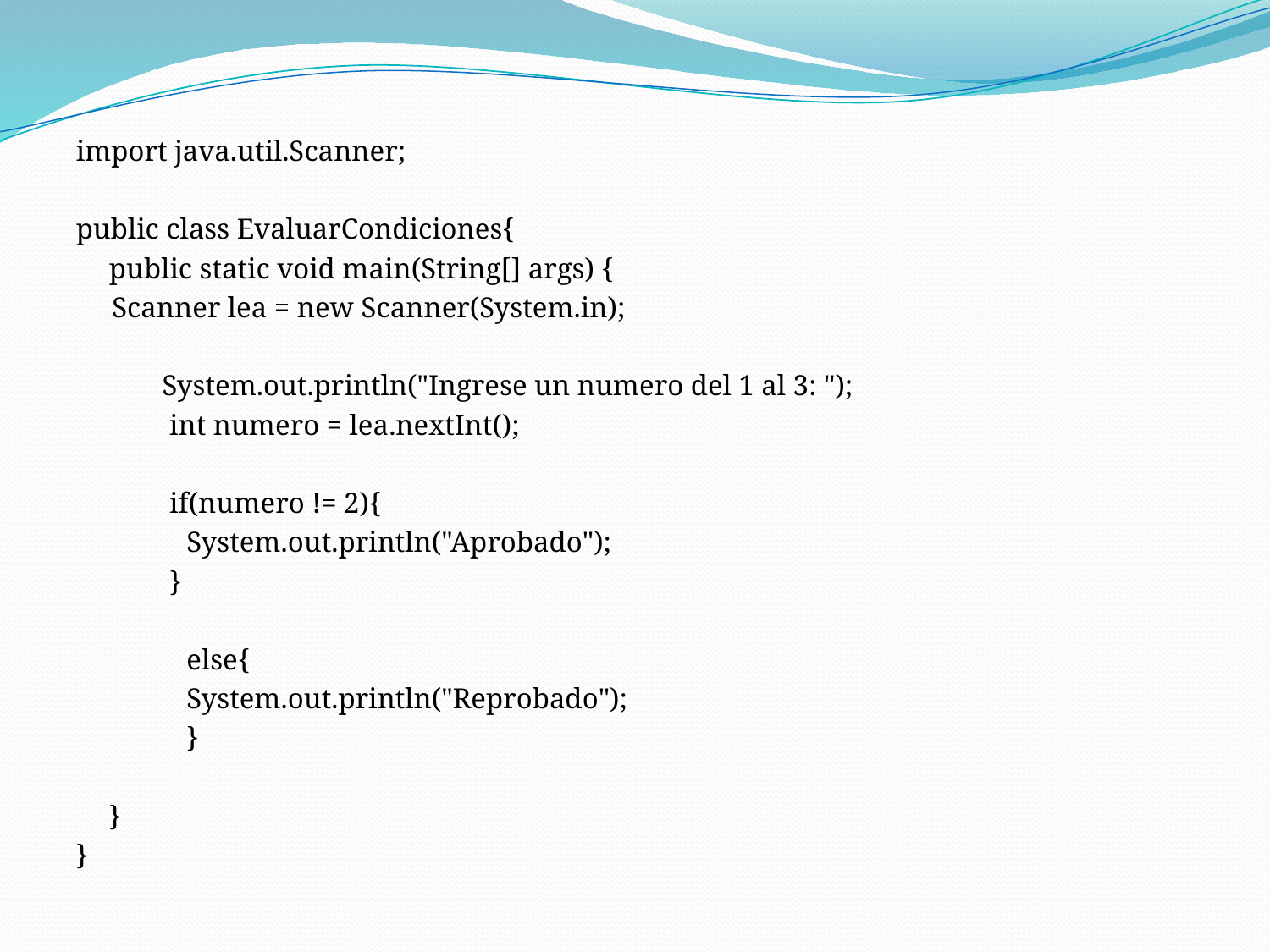

import java.util.Scanner;

public class EvaluarCondiciones{
	public static void main(String[] args) {
     Scanner lea = new Scanner(System.in);

            System.out.println("Ingrese un numero del 1 al 3: ");
             int numero = lea.nextInt();

             if(numero != 2){
             	System.out.println("Aprobado");
             }

             	else{
             		System.out.println("Reprobado");
             	}

	}
}